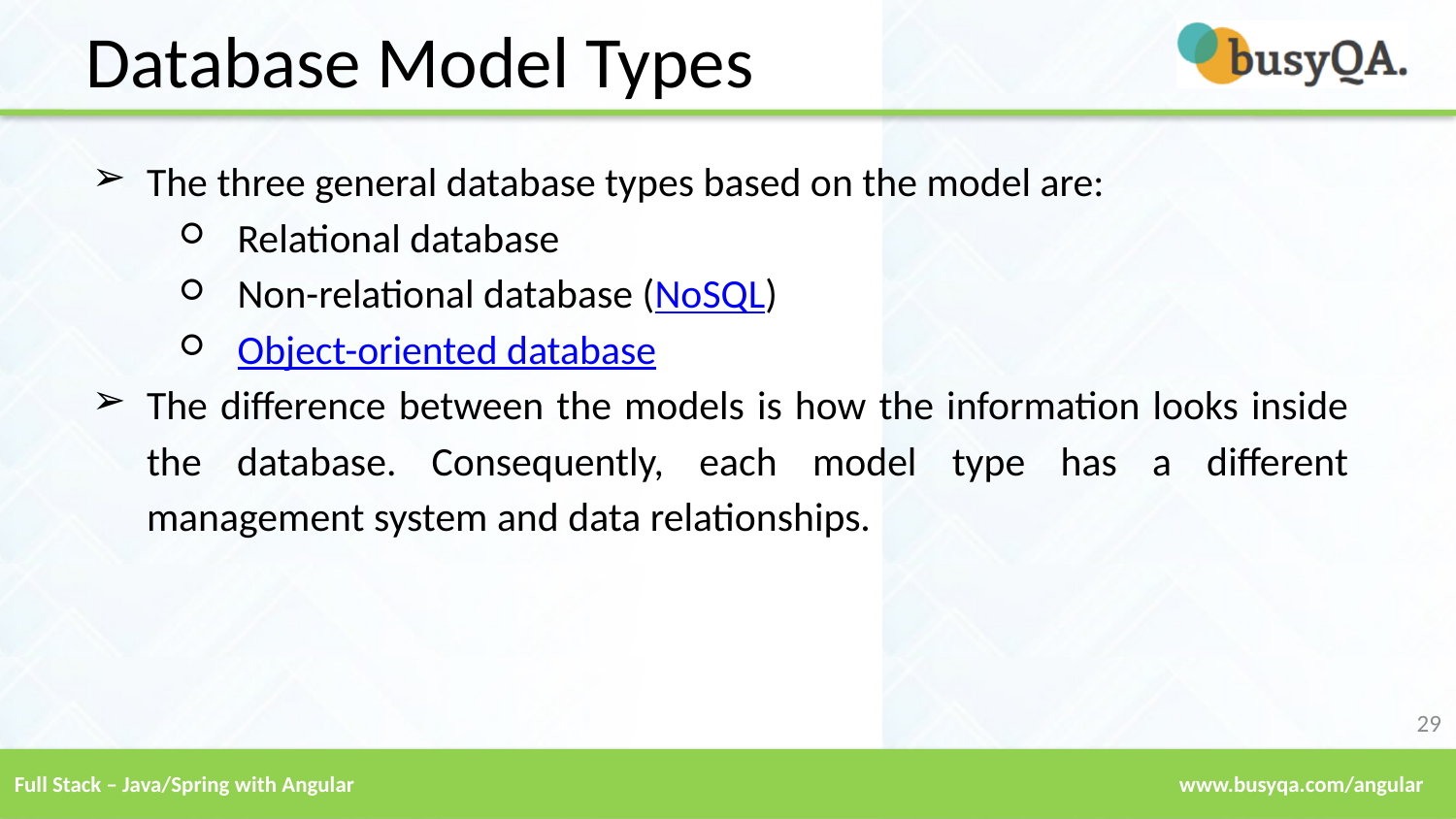

Database Model Types
The three general database types based on the model are:
Relational database
Non-relational database (NoSQL)
Object-oriented database
The difference between the models is how the information looks inside the database. Consequently, each model type has a different management system and data relationships.